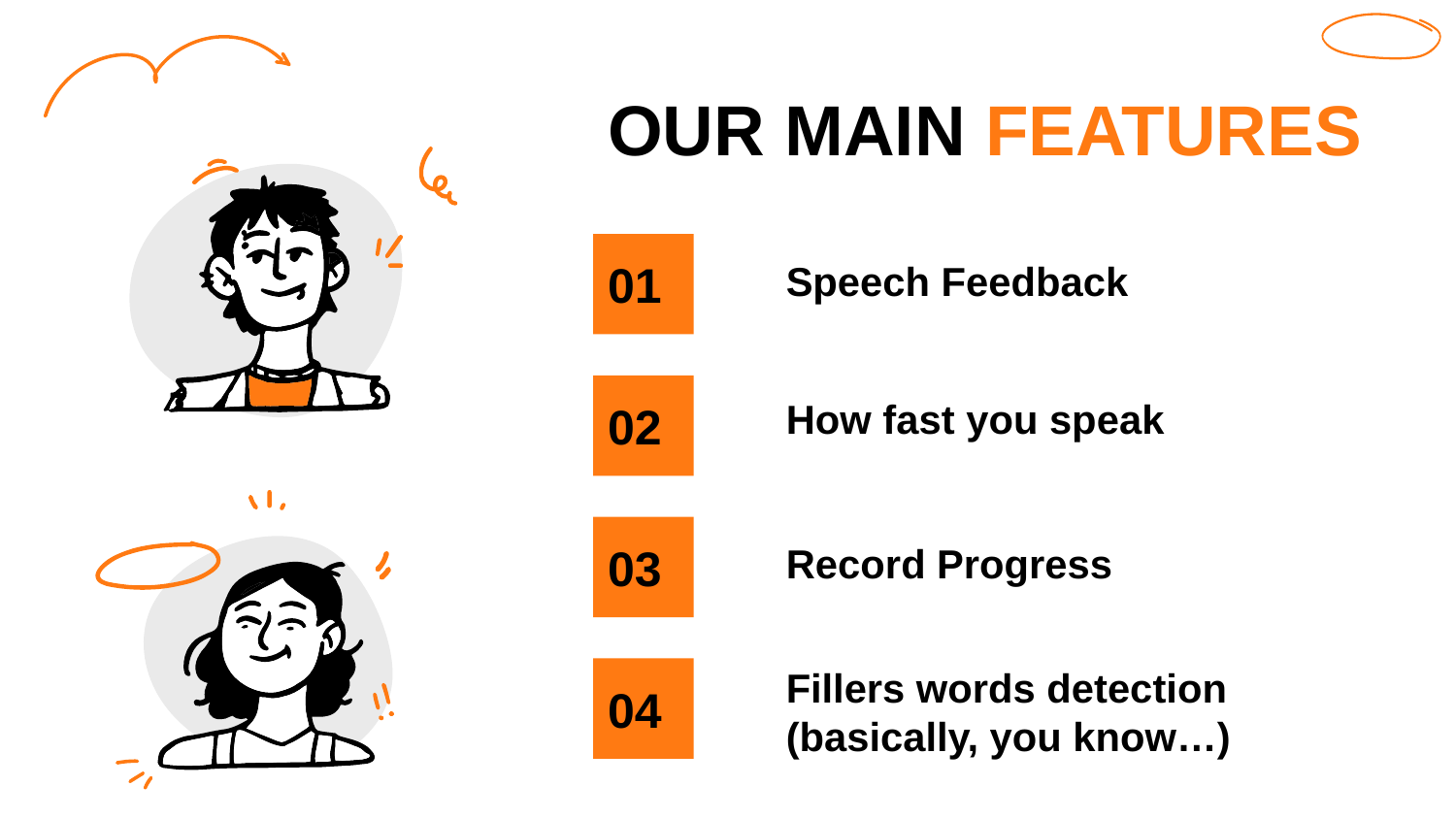

# OUR MAIN FEATURES

01

Speech Feedback
02
How fast you speak

03
Record Progress

04
Fillers words detection (basically, you know…)